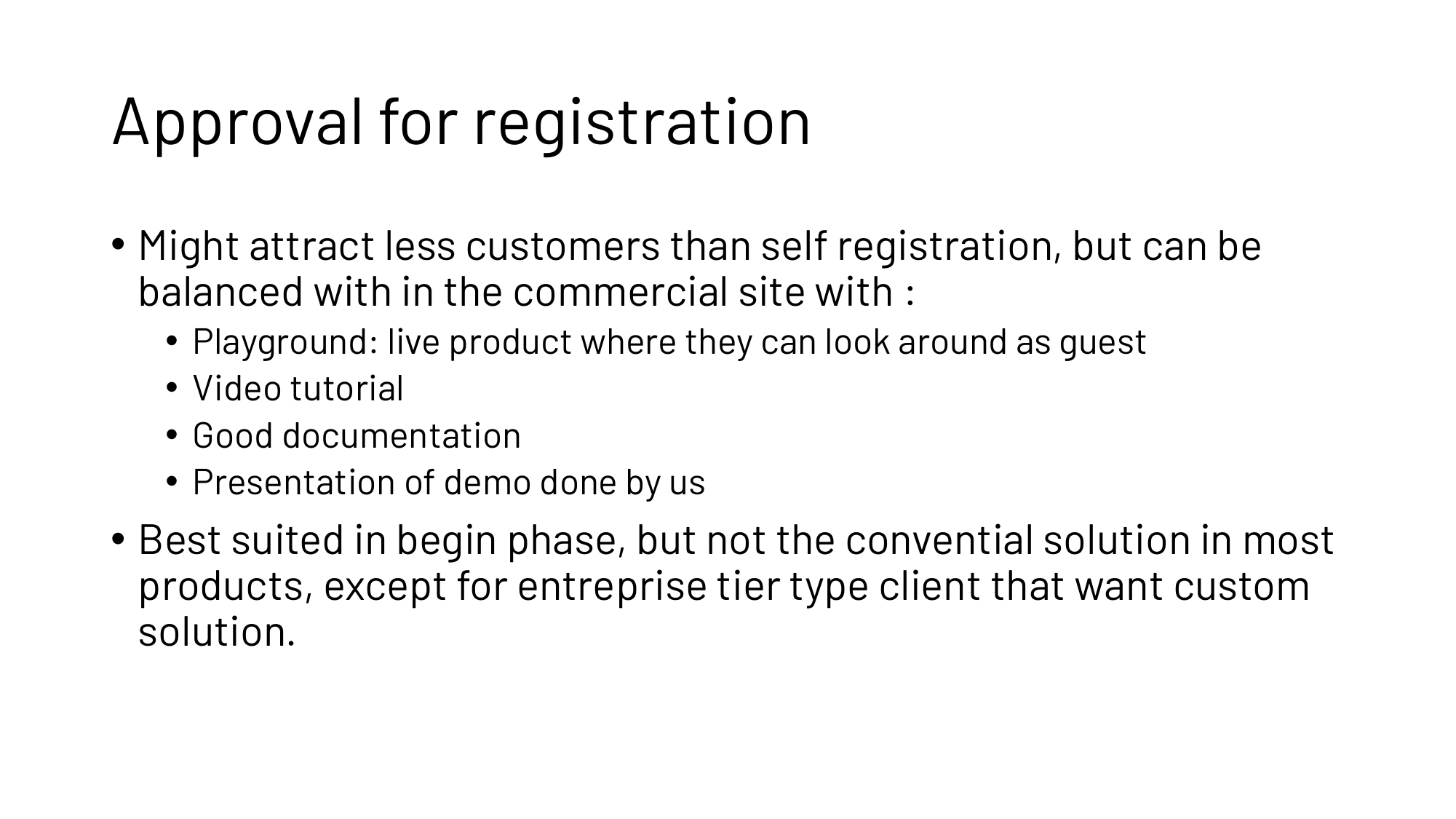

# Approval for registration
Might attract less customers than self registration, but can be balanced with in the commercial site with :
Playground: live product where they can look around as guest
Video tutorial
Good documentation
Presentation of demo done by us
Best suited in begin phase, but not the convential solution in most products, except for entreprise tier type client that want custom solution.